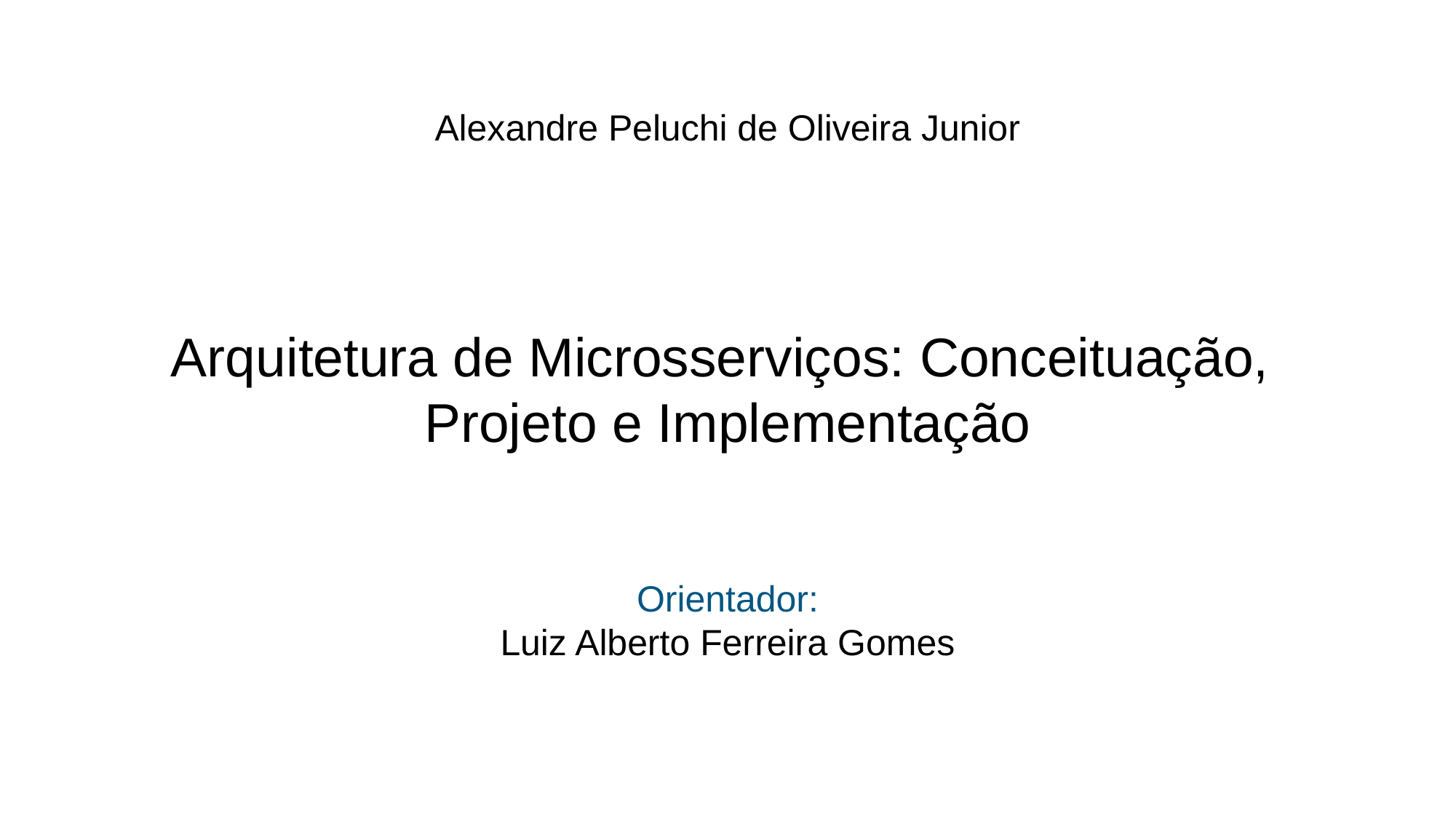

Alexandre Peluchi de Oliveira Junior
Arquitetura de Microsserviços: Conceituação,
Projeto e Implementação
Orientador:
Luiz Alberto Ferreira Gomes